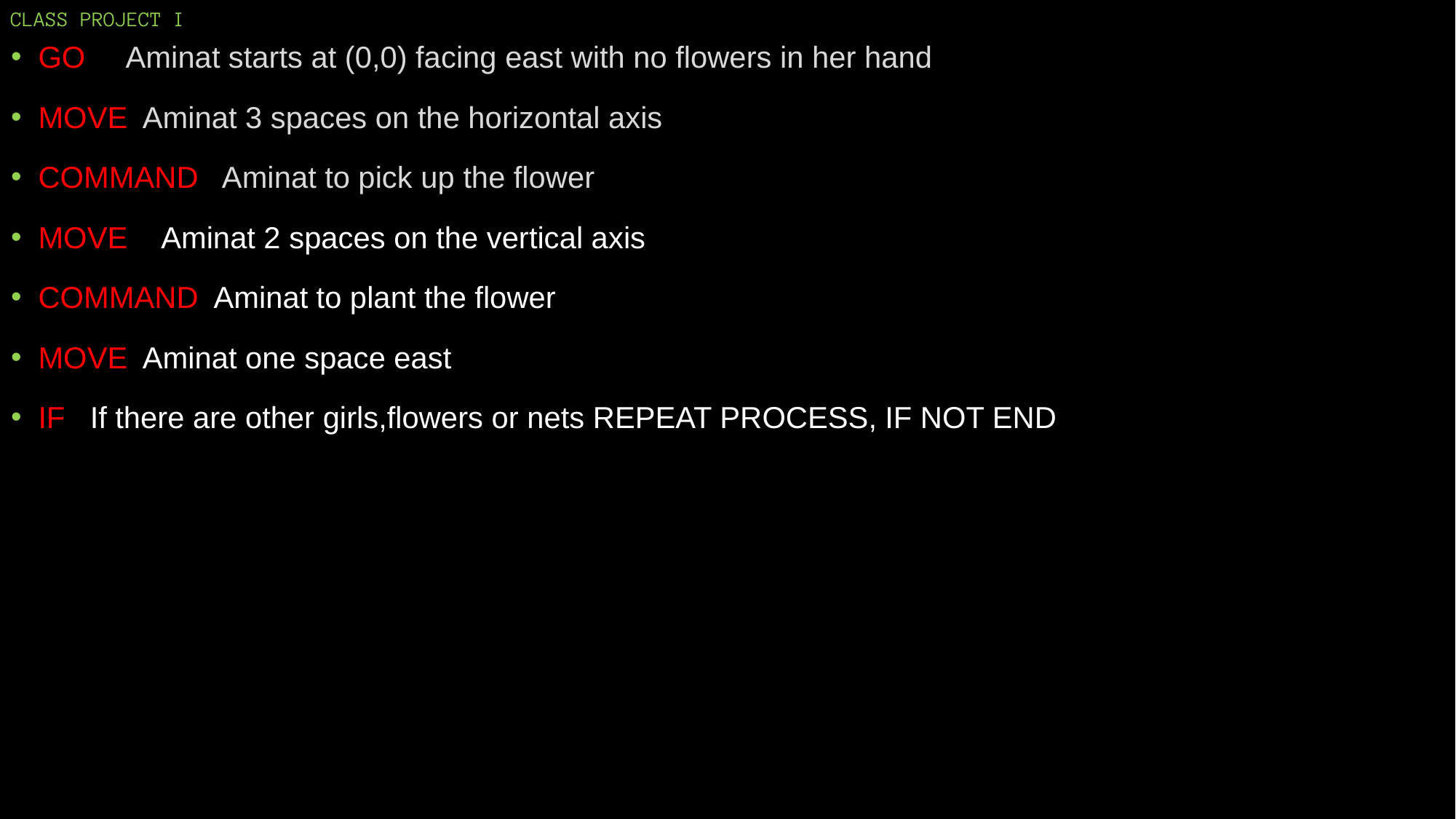

# CLASS PROJECT I
GO     Aminat starts at (0,0) facing east with no flowers in her hand
MOVE  Aminat 3 spaces on the horizontal axis
COMMAND   Aminat to pick up the flower
MOVE    Aminat 2 spaces on the vertical axis
COMMAND  Aminat to plant the flower
MOVE  Aminat one space east
IF   If there are other girls,flowers or nets REPEAT PROCESS, IF NOT END